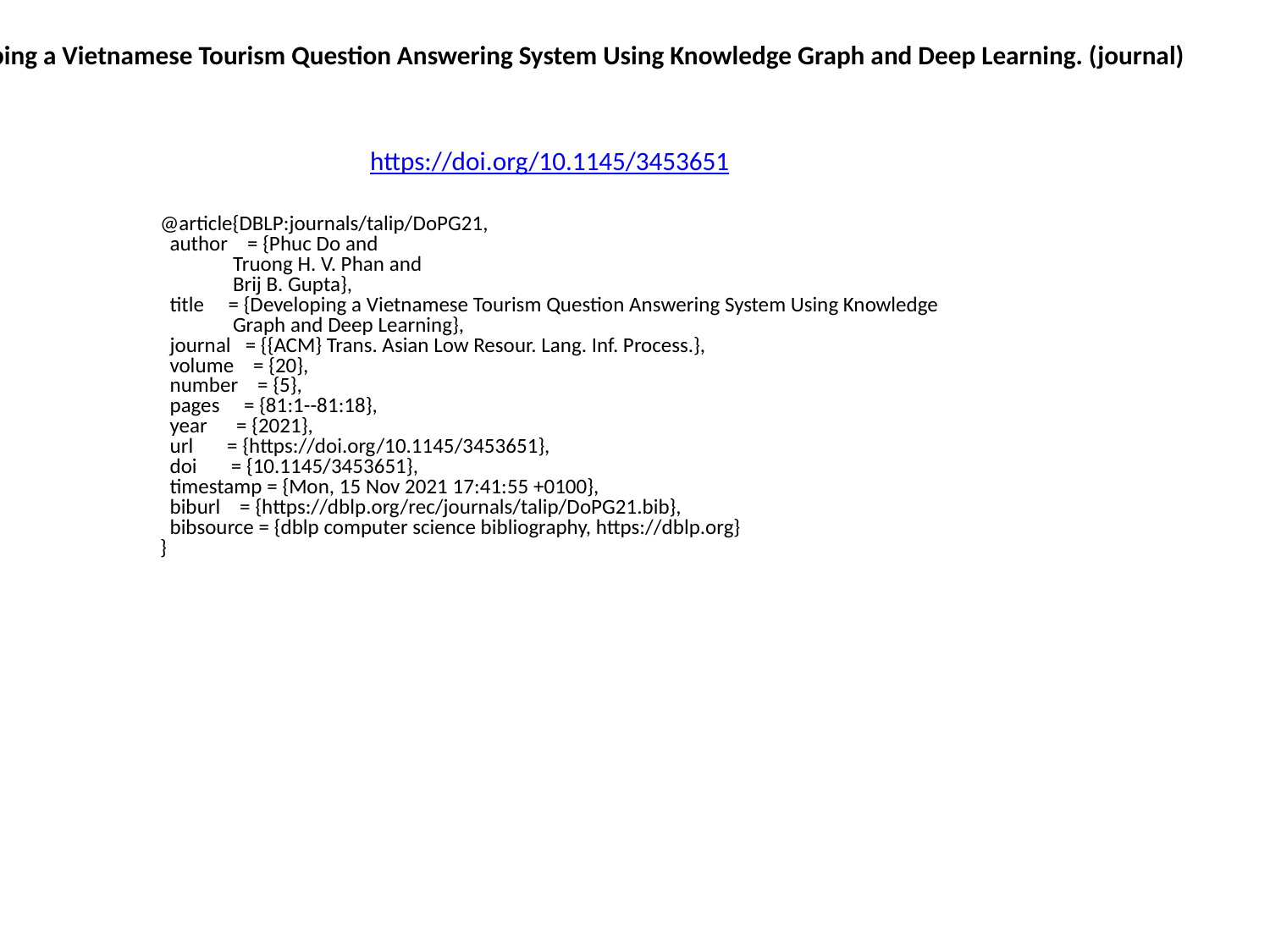

Developing a Vietnamese Tourism Question Answering System Using Knowledge Graph and Deep Learning. (journal)

https://doi.org/10.1145/3453651

@article{DBLP:journals/talip/DoPG21,
  author    = {Phuc Do and
               Truong H. V. Phan and
               Brij B. Gupta},
  title     = {Developing a Vietnamese Tourism Question Answering System Using Knowledge
               Graph and Deep Learning},
  journal   = {{ACM} Trans. Asian Low Resour. Lang. Inf. Process.},
  volume    = {20},
  number    = {5},
  pages     = {81:1--81:18},
  year      = {2021},
  url       = {https://doi.org/10.1145/3453651},
  doi       = {10.1145/3453651},
  timestamp = {Mon, 15 Nov 2021 17:41:55 +0100},
  biburl    = {https://dblp.org/rec/journals/talip/DoPG21.bib},
  bibsource = {dblp computer science bibliography, https://dblp.org}
}